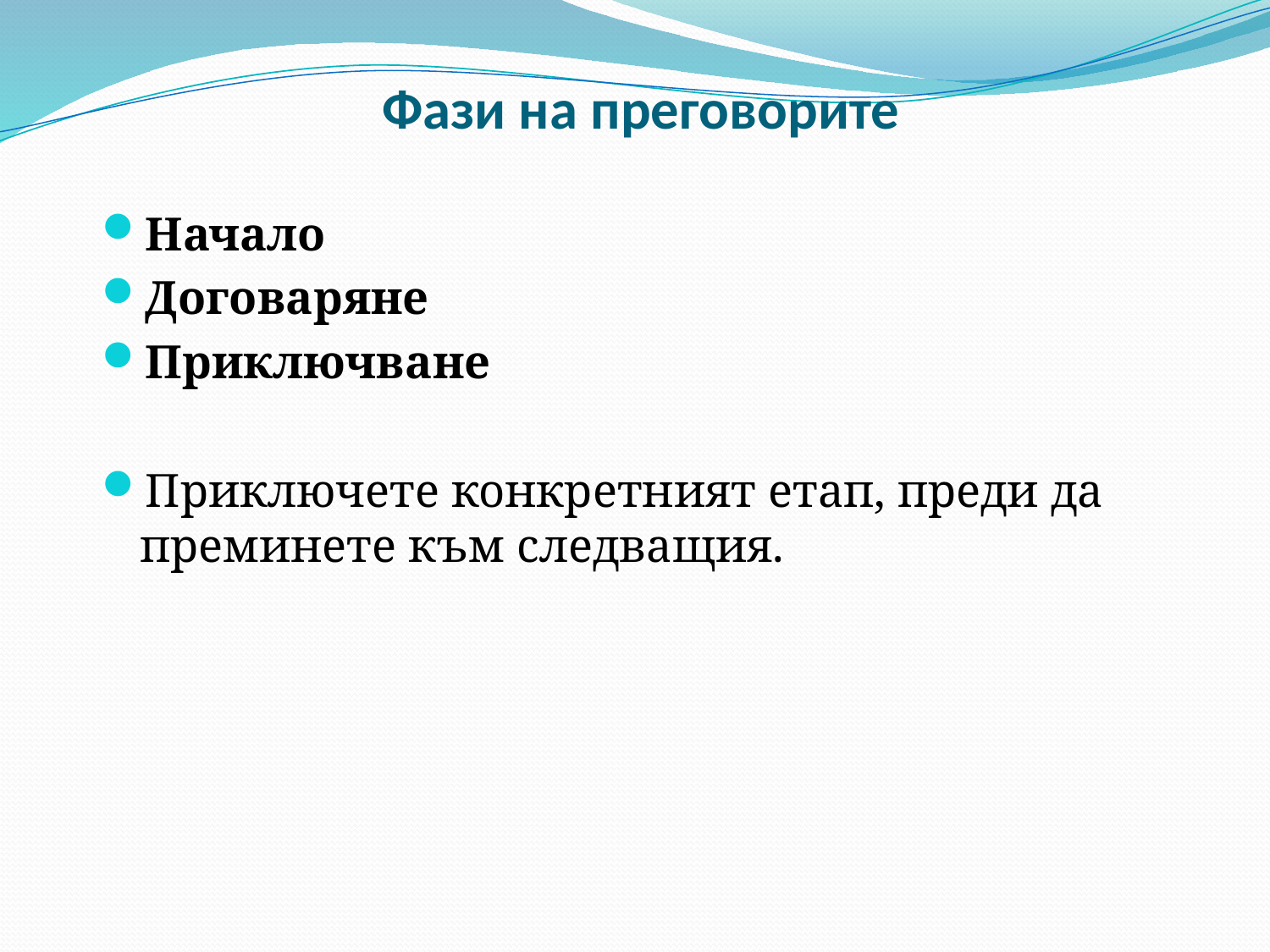

# Фази на преговорите
Начало
Договаряне
Приключване

Приключете конкретният етап, преди да преминете към следващия.